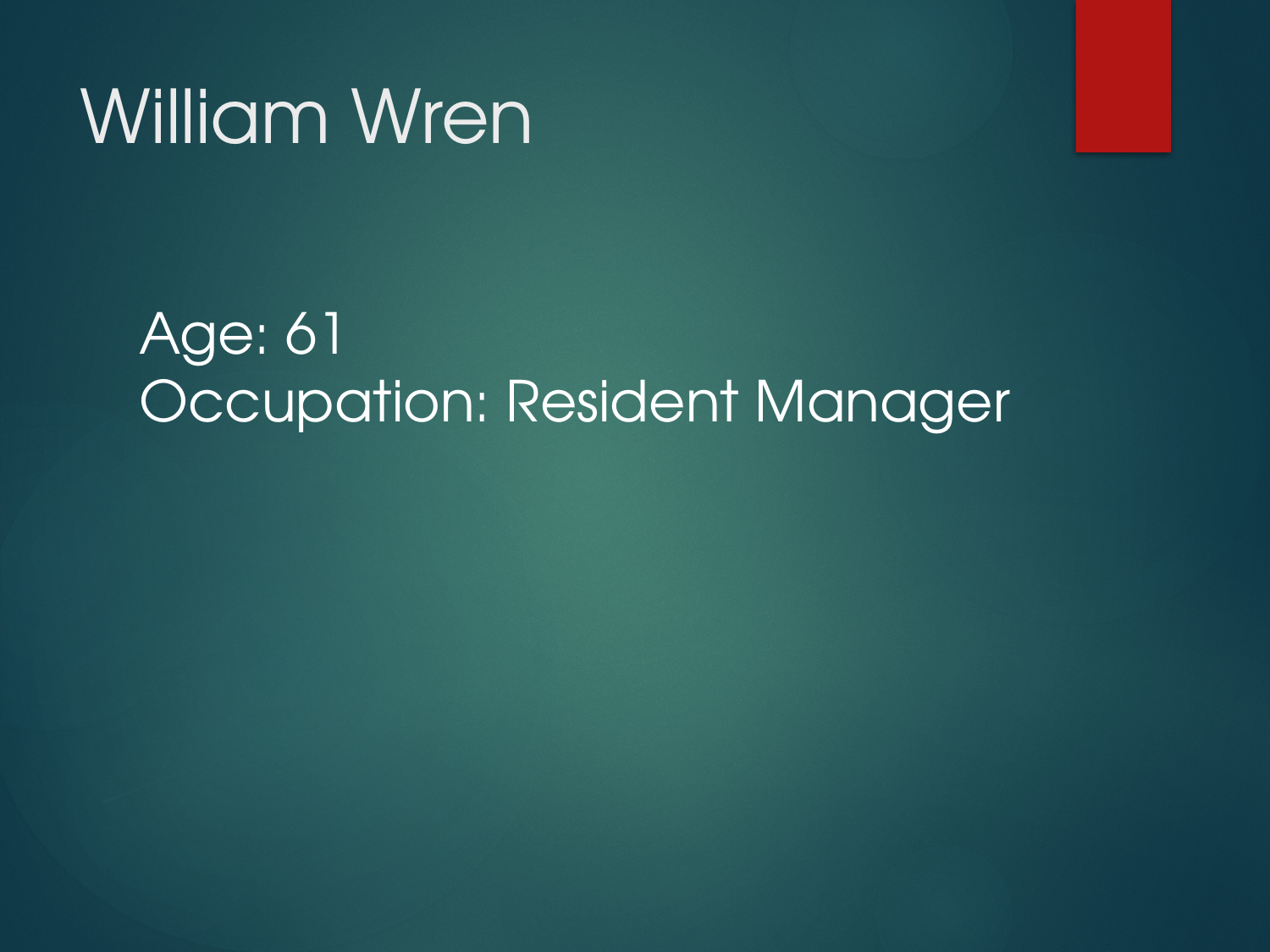

# William Wren

Age: 61
Occupation: Resident Manager